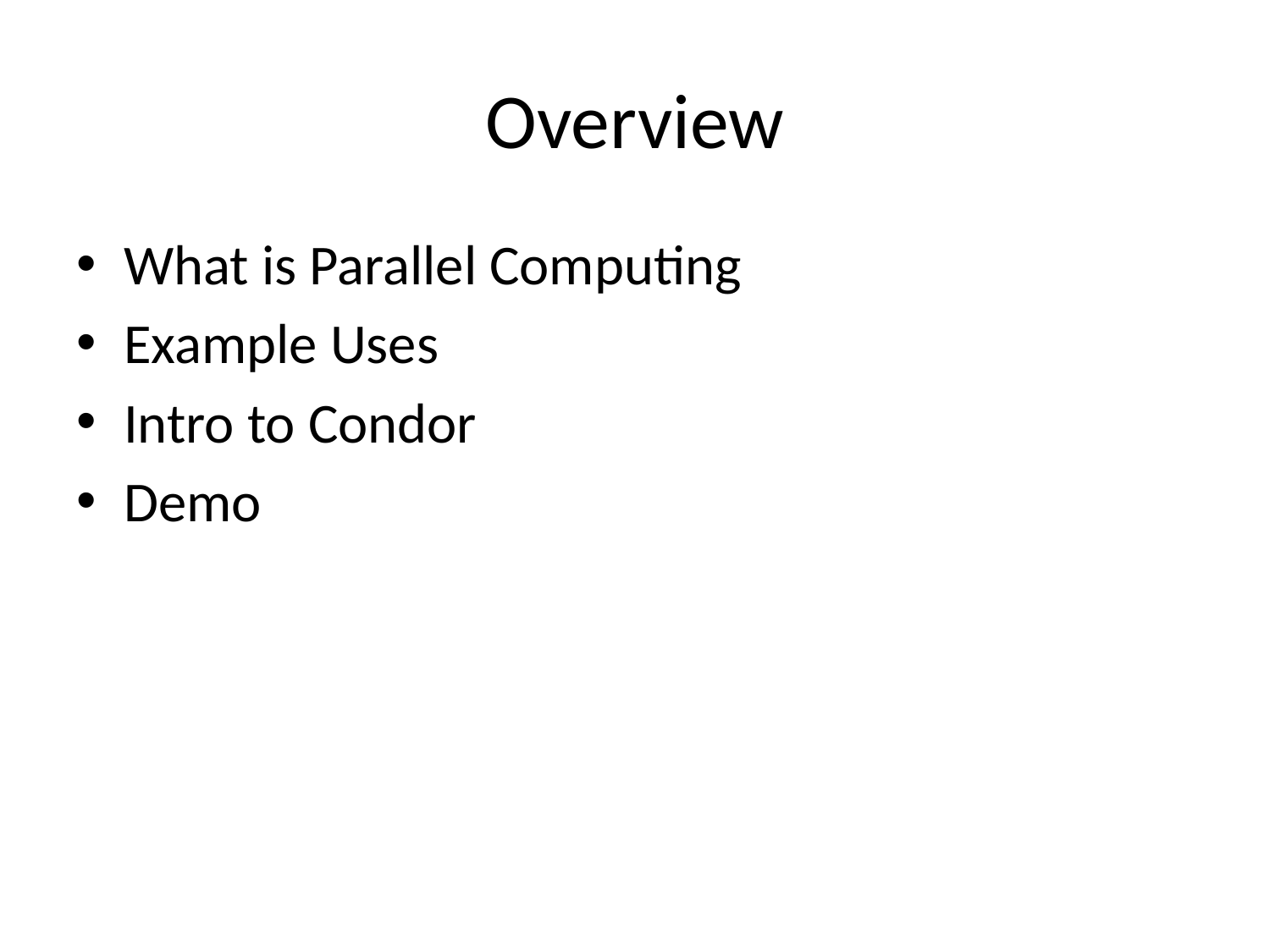

# Overview
What is Parallel Computing
Example Uses
Intro to Condor
Demo